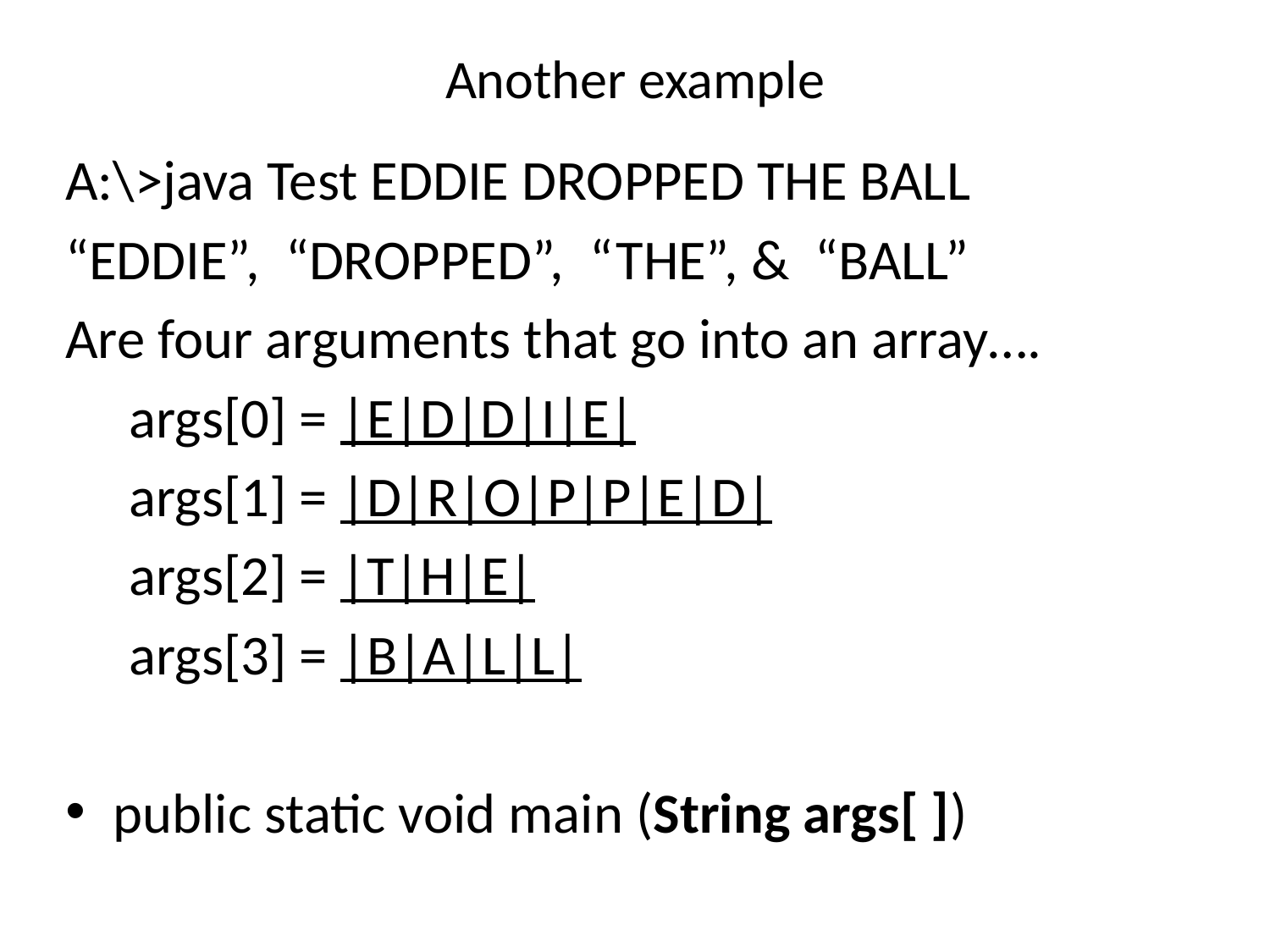

# Another example
A:\>java Test EDDIE DROPPED THE BALL
“EDDIE”,  “DROPPED”,  “THE”, &  “BALL”
Are four arguments that go into an array….
     args[0] = |E|D|D|I|E|
     args[1] = |D|R|O|P|P|E|D|
     args[2] = |T|H|E|
     args[3] = |B|A|L|L|

public static void main (String args[ ])